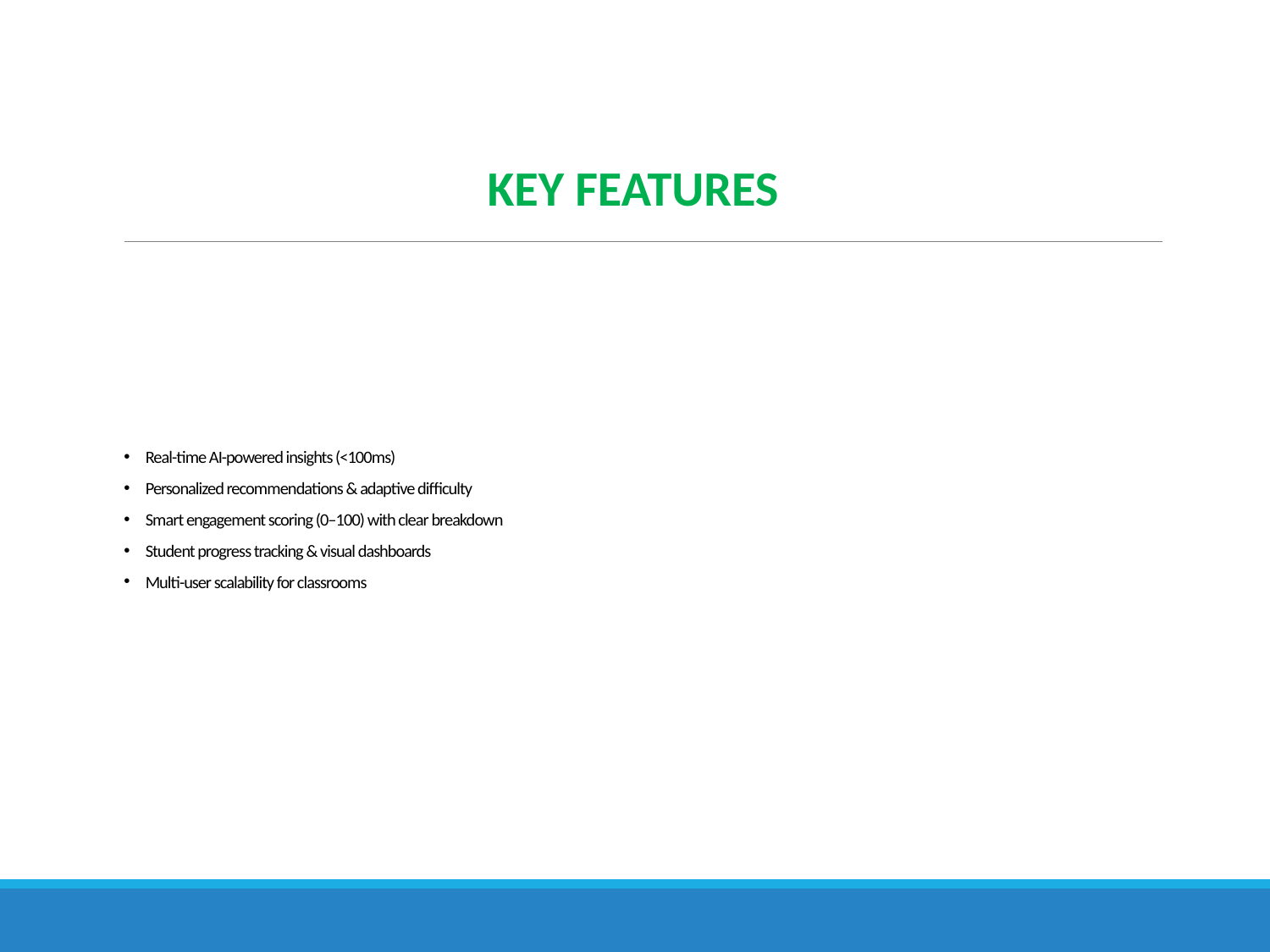

KEY FEATURES
# Real-time AI-powered insights (<100ms)
Personalized recommendations & adaptive difficulty
Smart engagement scoring (0–100) with clear breakdown
Student progress tracking & visual dashboards
Multi-user scalability for classrooms